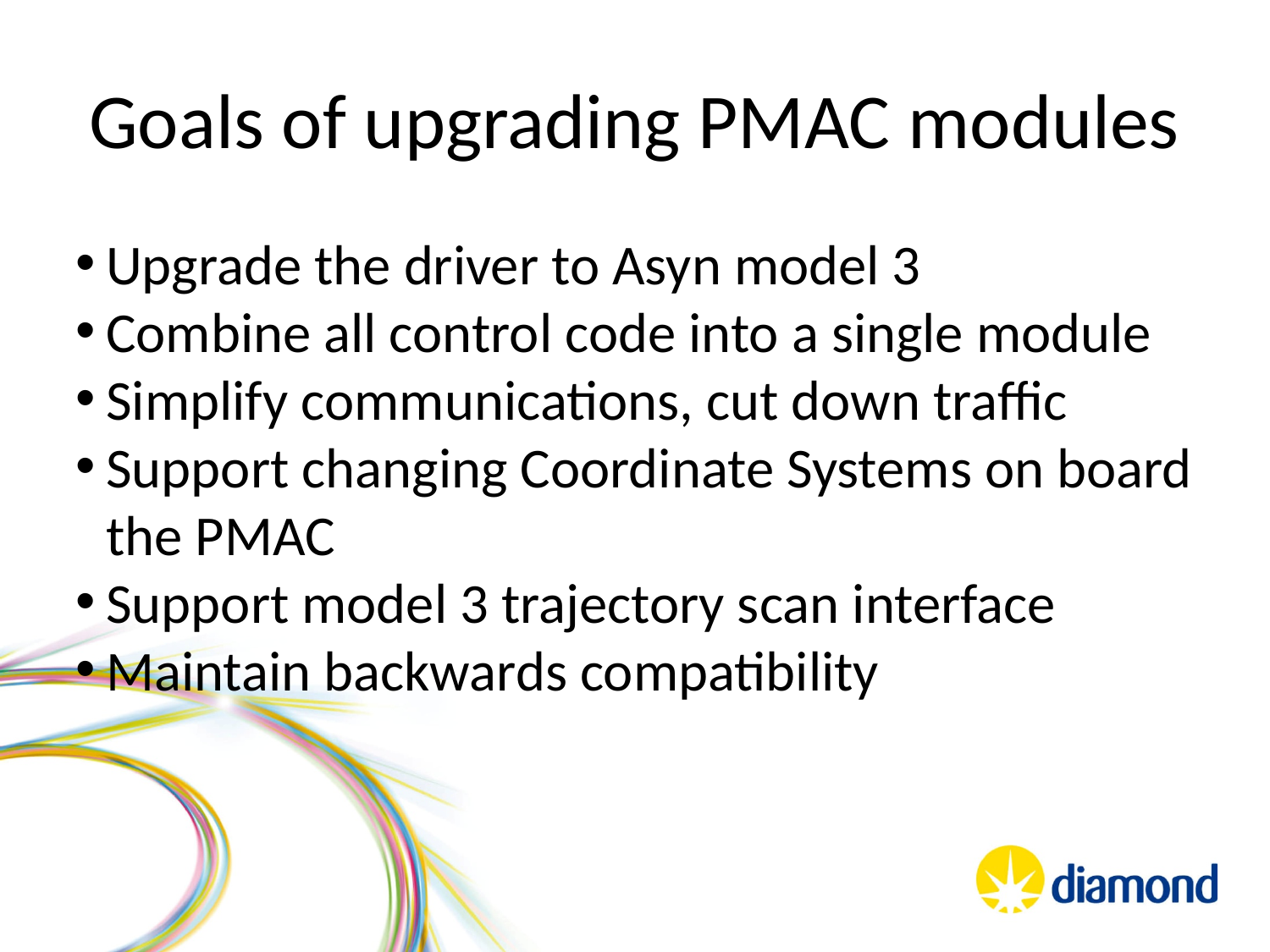

Goals of upgrading PMAC modules
Upgrade the driver to Asyn model 3
Combine all control code into a single module
Simplify communications, cut down traffic
Support changing Coordinate Systems on board the PMAC
Support model 3 trajectory scan interface
Maintain backwards compatibility